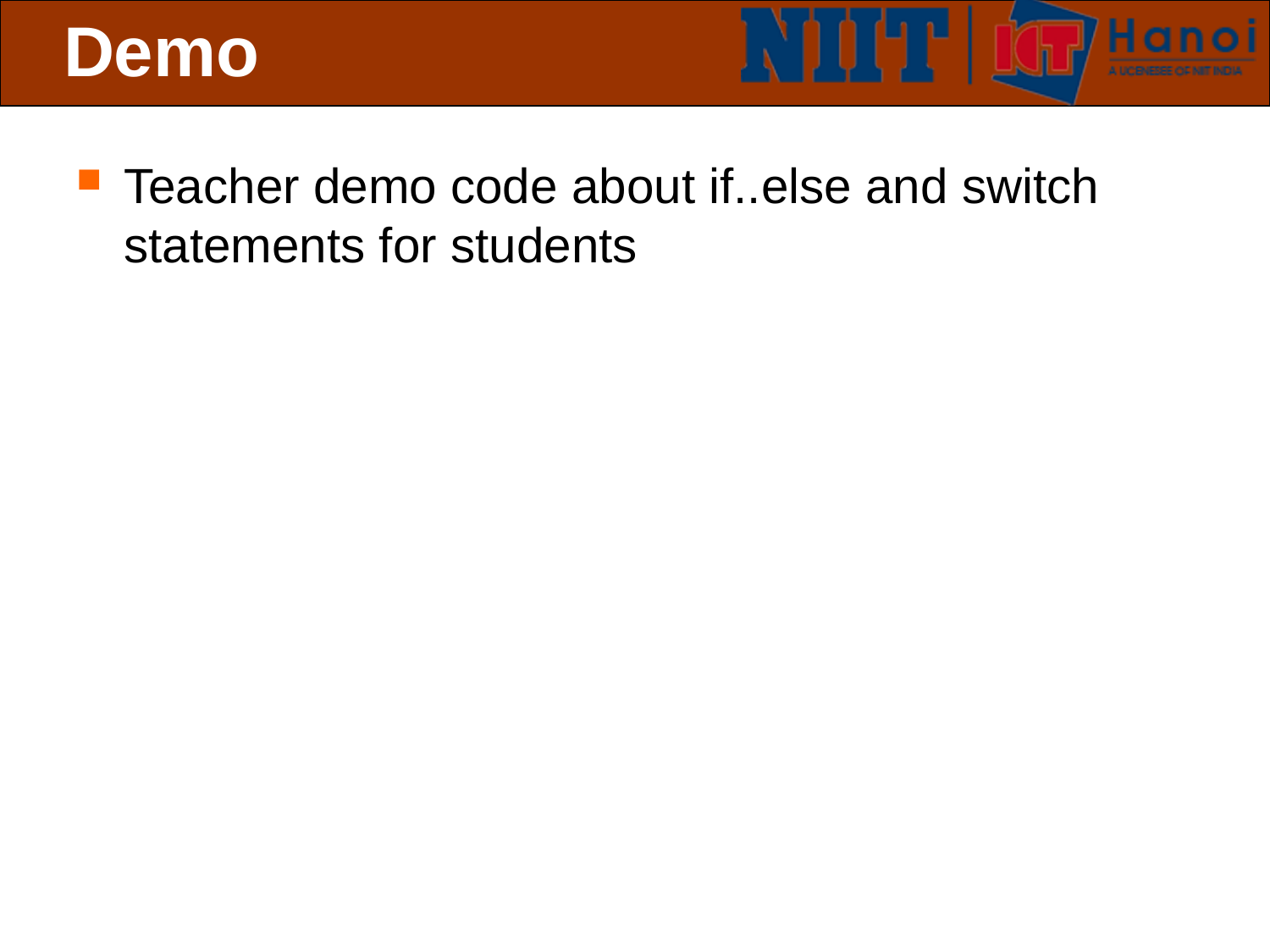

# Demo
Teacher demo code about if..else and switch statements for students
 Slide 21 of 19